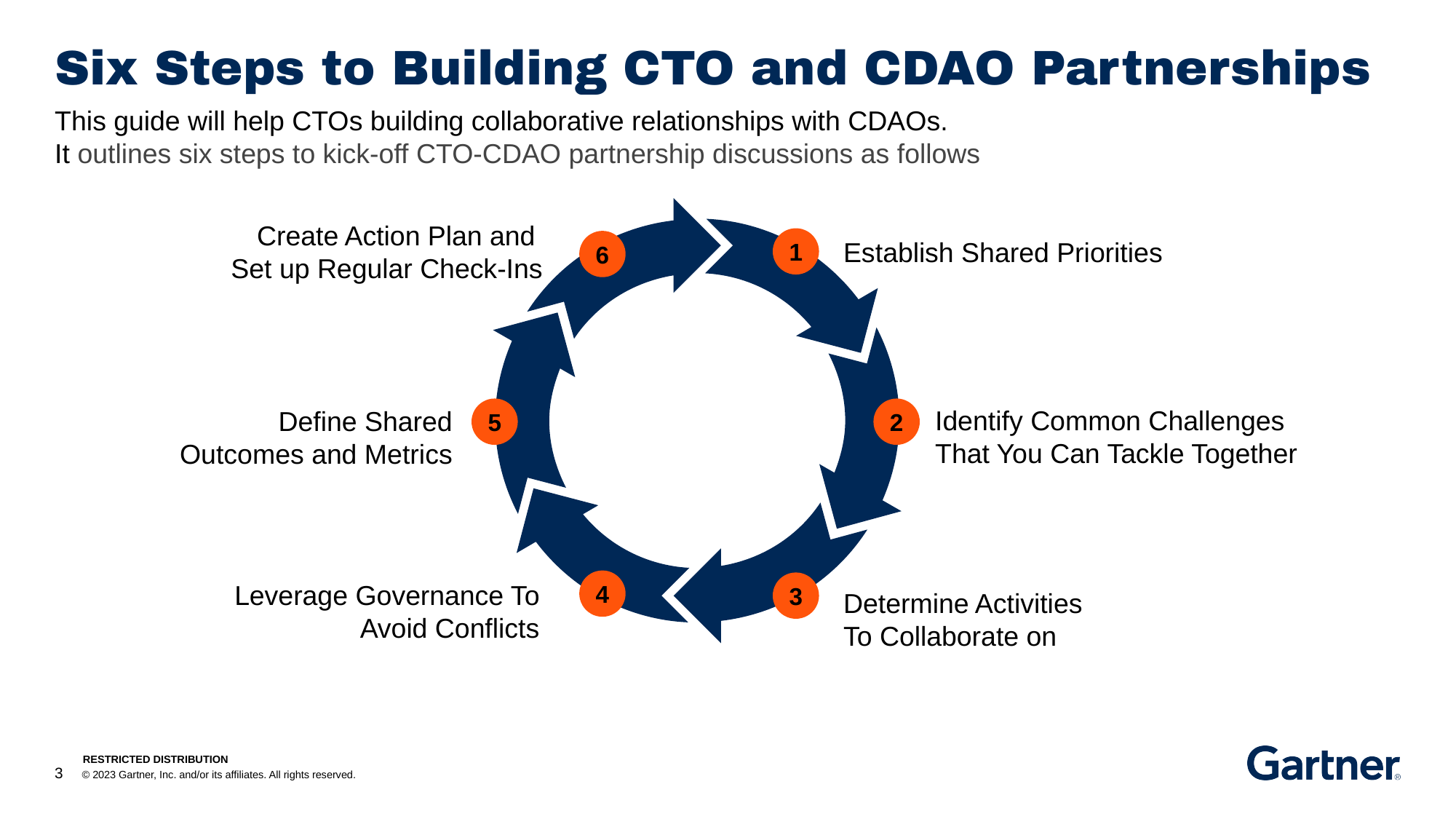

# Six Steps to Building CTO and CDAO Partnerships
This guide will help CTOs building collaborative relationships with CDAOs.
It outlines six steps to kick-off CTO-CDAO partnership discussions as follows

Create Action Plan and
Set up Regular Check-Ins
1
Establish Shared Priorities
6
Identify Common Challenges That You Can Tackle Together
Define Shared Outcomes and Metrics
5
2
4
Leverage Governance To Avoid Conflicts
3
Determine Activities To Collaborate on